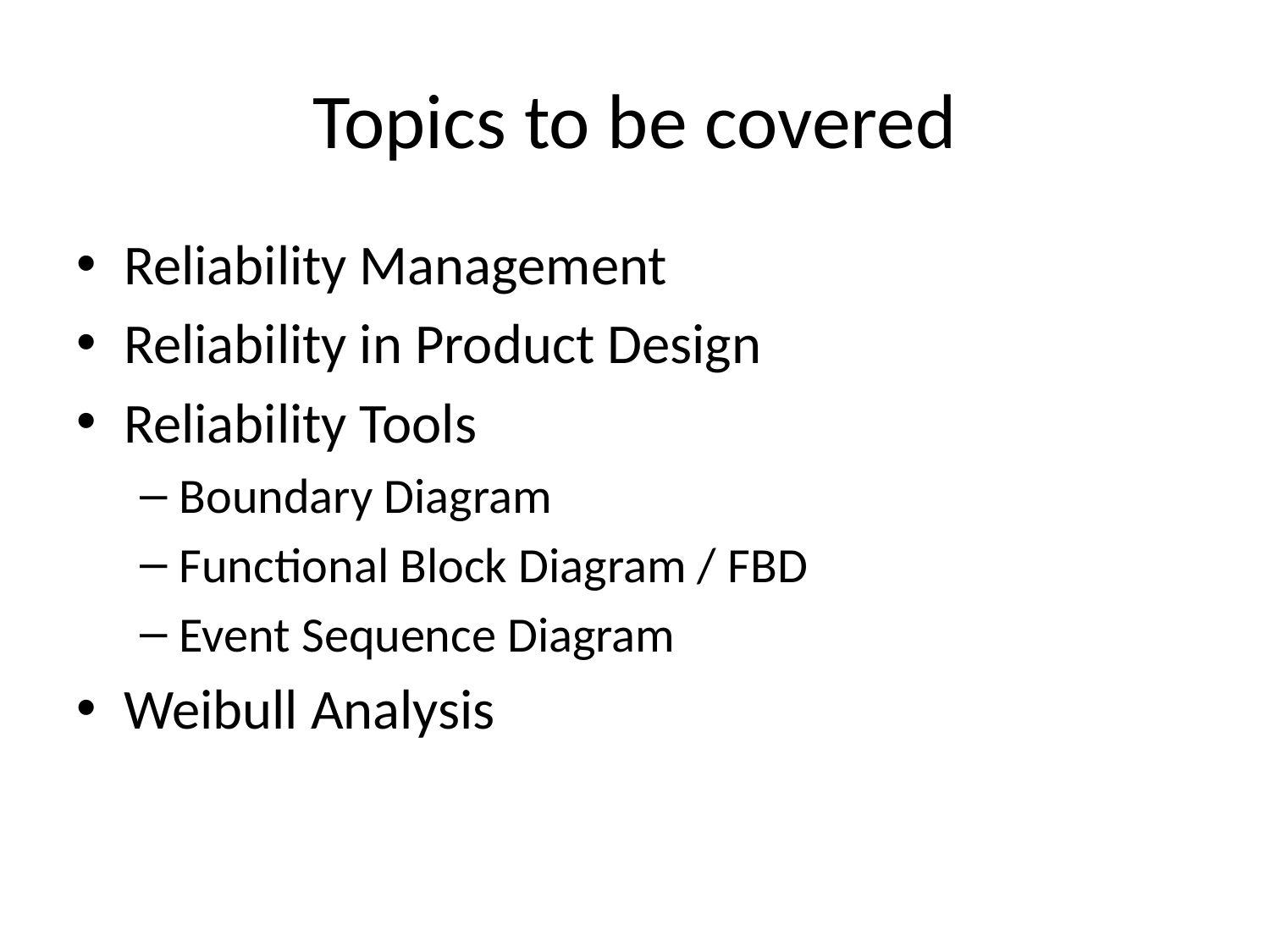

# Topics to be covered
Reliability Management
Reliability in Product Design
Reliability Tools
Boundary Diagram
Functional Block Diagram / FBD
Event Sequence Diagram
Weibull Analysis